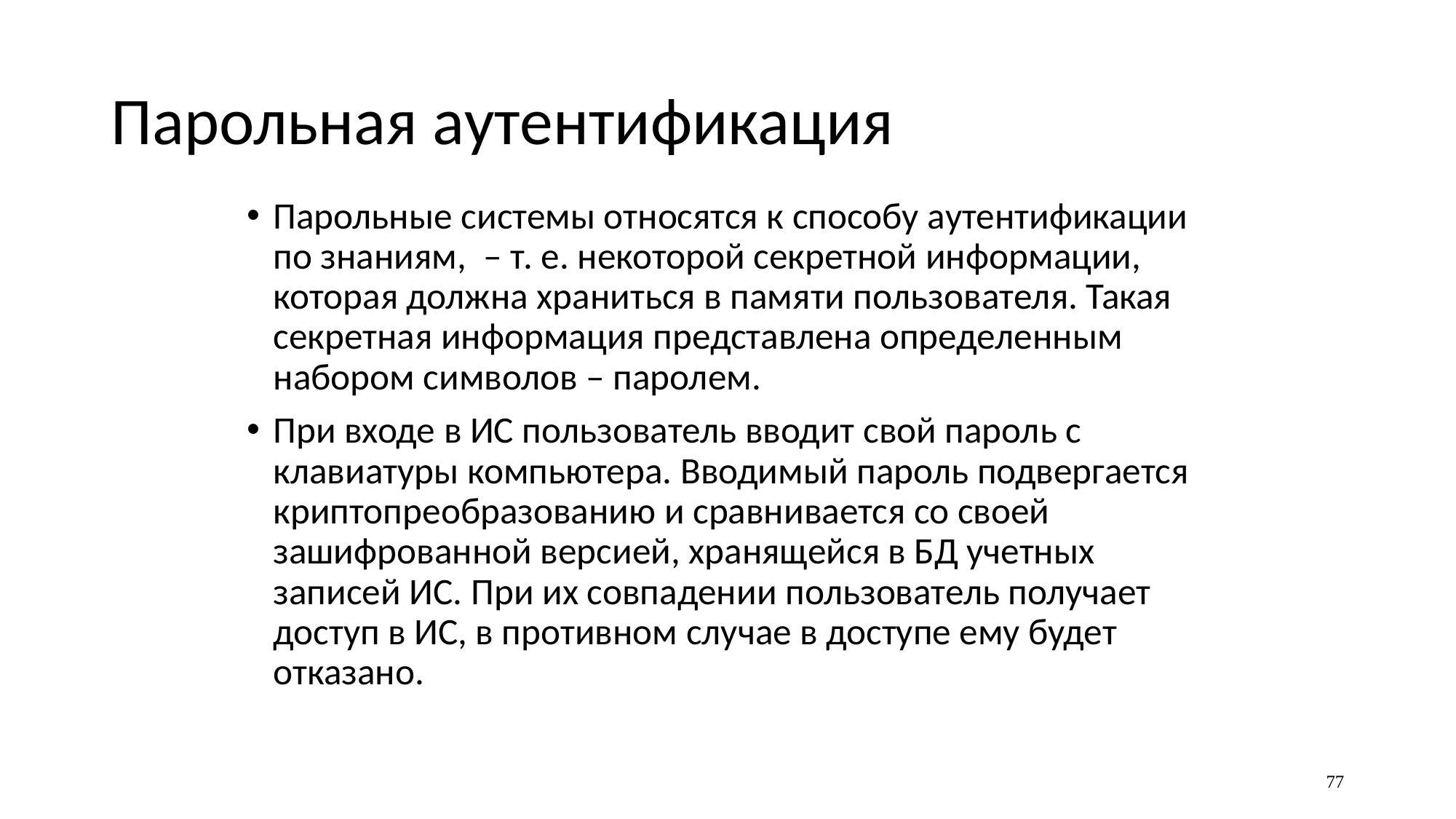

# Парольная аутентификация
Парольные системы относятся к способу аутентификации по знаниям,  – т. е. некоторой секретной информации, которая должна храниться в памяти пользователя. Такая секретная информация представлена определенным набором символов – паролем.
При входе в ИС пользователь вводит свой пароль с клавиатуры компьютера. Вводимый пароль подвергается криптопреобразованию и сравнивается со своей зашифрованной версией, хранящейся в БД учетных записей ИС. При их совпадении пользователь получает доступ в ИС, в противном случае в доступе ему будет отказано.
77